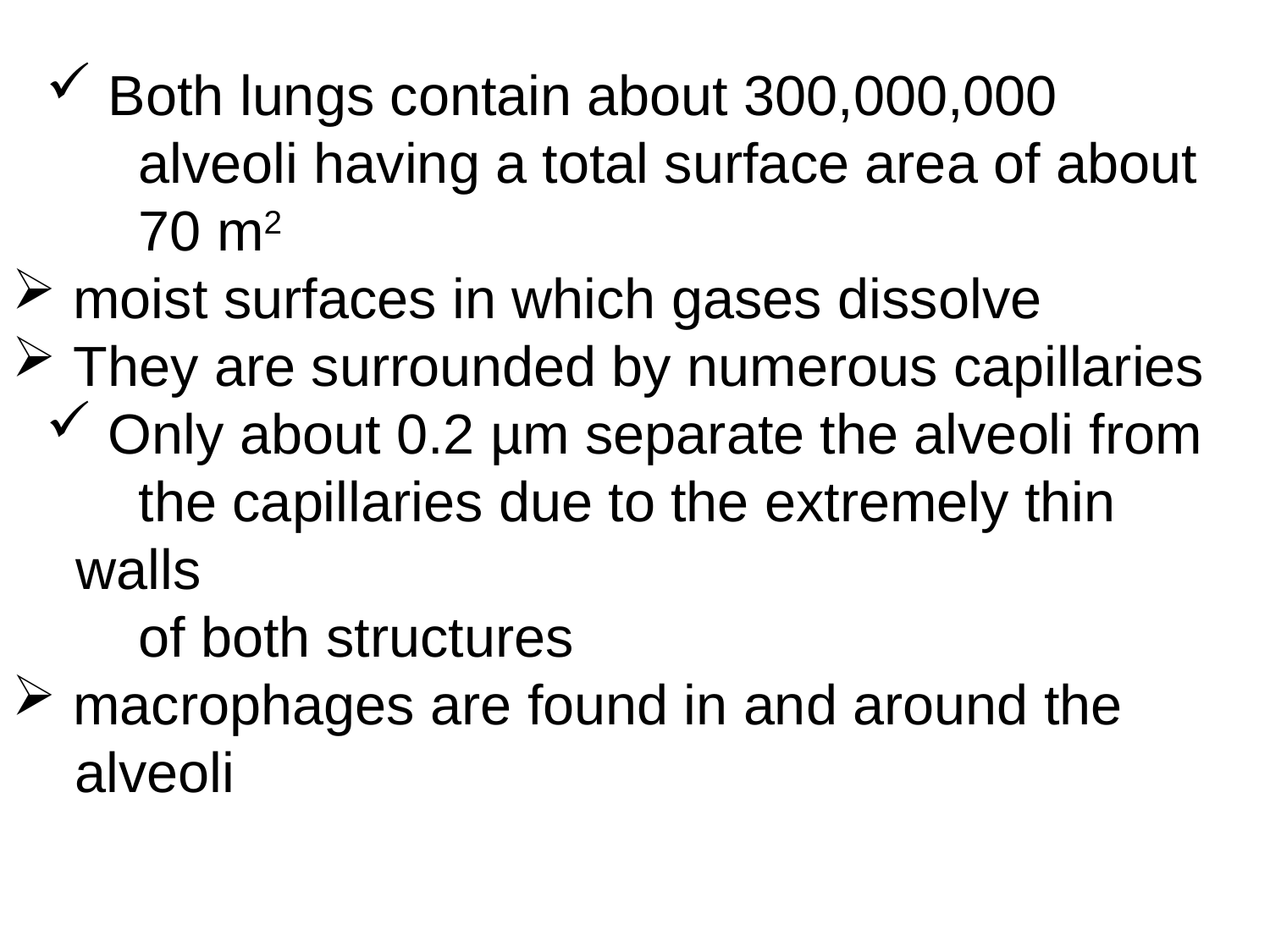

Both lungs contain about 300,000,000
    alveoli having a total surface area of about
    70 m2
 moist surfaces in which gases dissolve
 They are surrounded by numerous capillaries
 Only about 0.2 µm separate the alveoli from
    the capillaries due to the extremely thin walls
    of both structures
 macrophages are found in and around the
    alveoli